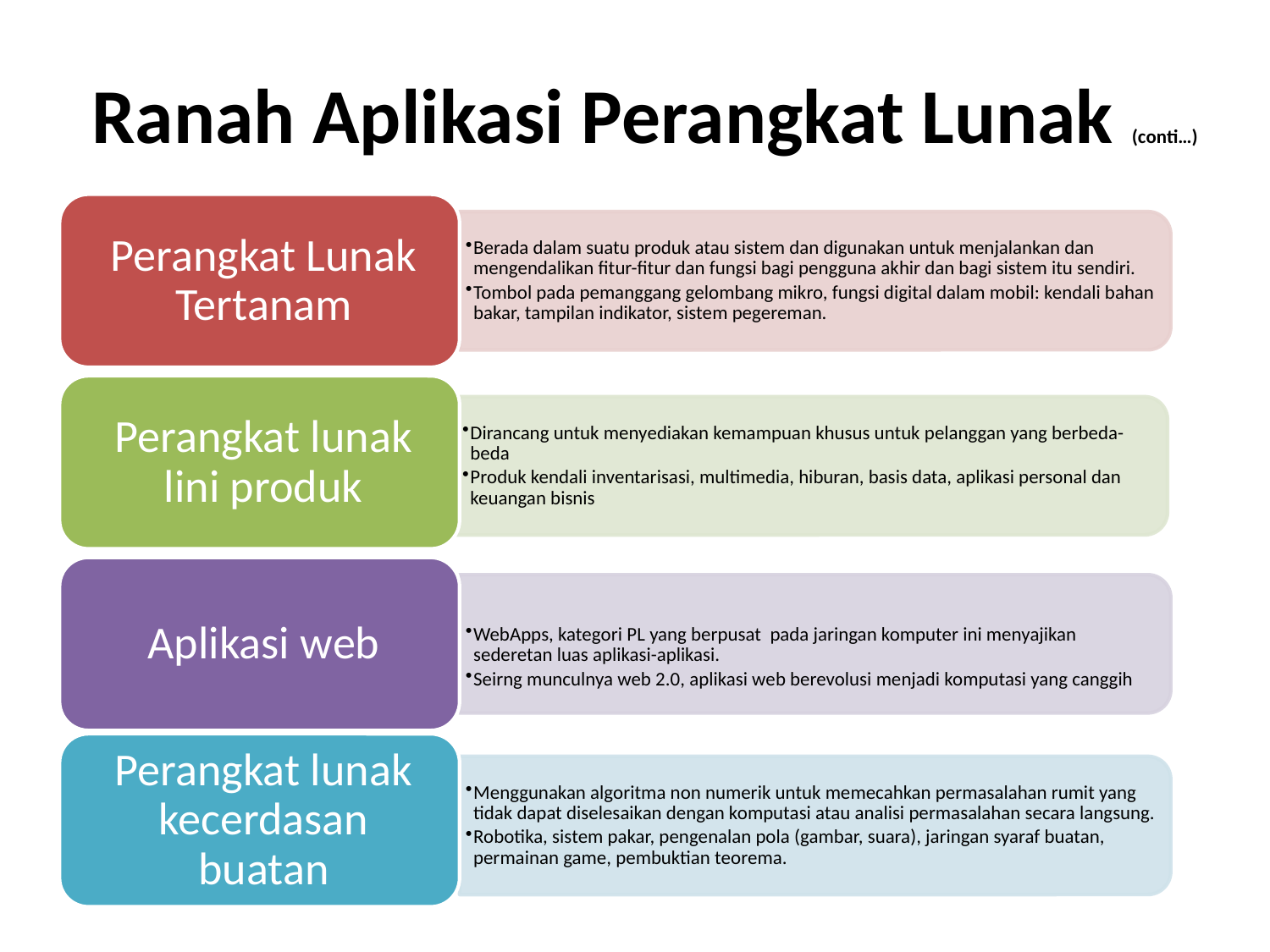

Ranah Aplikasi Perangkat Lunak (conti…)
Berada dalam suatu produk atau sistem dan digunakan untuk menjalankan dan mengendalikan fitur-fitur dan fungsi bagi pengguna akhir dan bagi sistem itu sendiri.
Tombol pada pemanggang gelombang mikro, fungsi digital dalam mobil: kendali bahan bakar, tampilan indikator, sistem pegereman.
Perangkat Lunak Tertanam
Dirancang untuk menyediakan kemampuan khusus untuk pelanggan yang berbeda-beda
Produk kendali inventarisasi, multimedia, hiburan, basis data, aplikasi personal dan keuangan bisnis
Perangkat lunak lini produk

WebApps, kategori PL yang berpusat  pada jaringan komputer ini menyajikan sederetan luas aplikasi-aplikasi.
Seirng munculnya web 2.0, aplikasi web berevolusi menjadi komputasi yang canggih
Aplikasi web
Menggunakan algoritma non numerik untuk memecahkan permasalahan rumit yang tidak dapat diselesaikan dengan komputasi atau analisi permasalahan secara langsung.
Robotika, sistem pakar, pengenalan pola (gambar, suara), jaringan syaraf buatan, permainan game, pembuktian teorema.
Perangkat lunak kecerdasan buatan